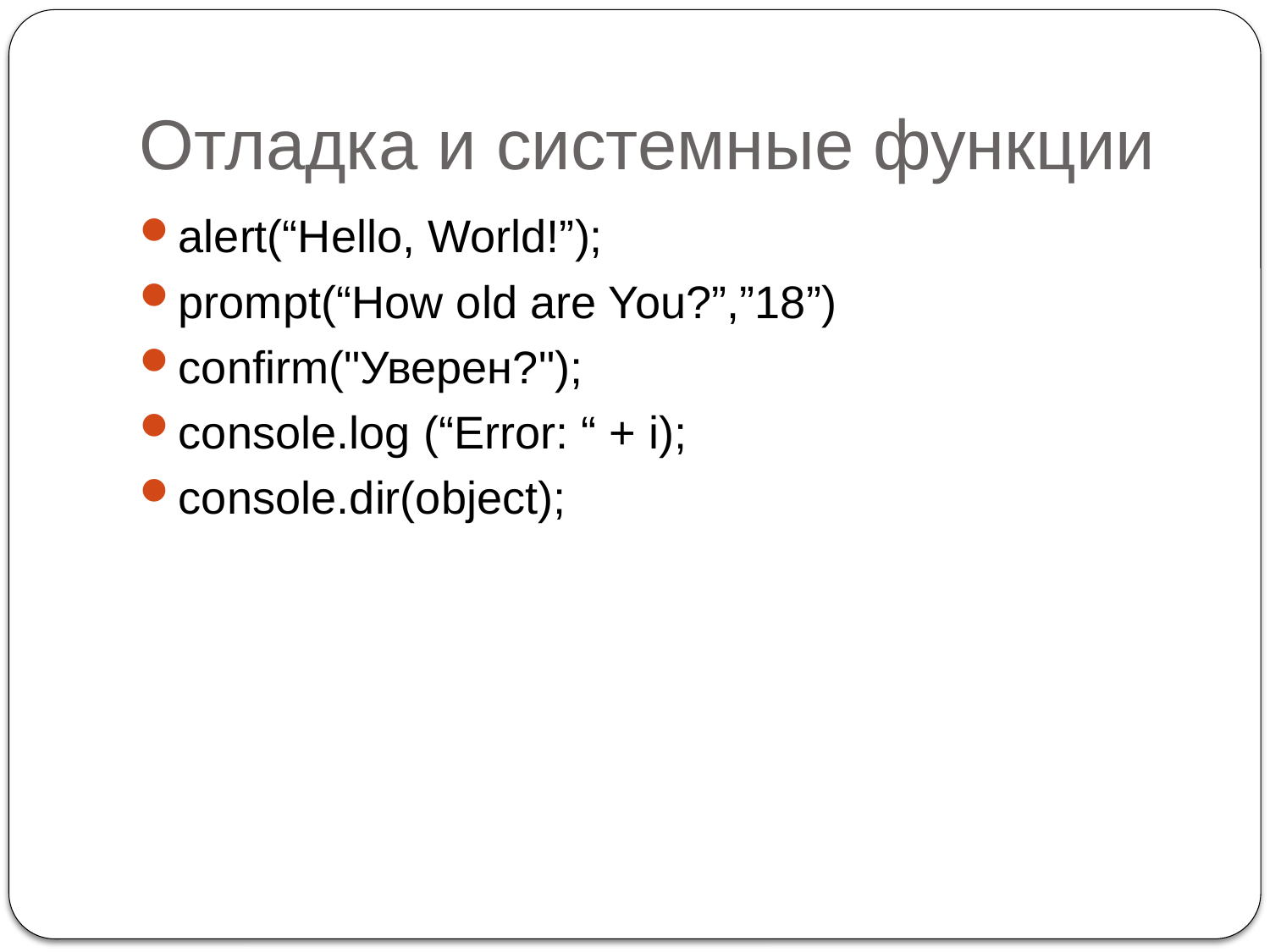

# Отладка и системные функции
alert(“Hello, World!”);
prompt(“How old are You?”,”18”)
confirm("Уверен?");
console.log (“Error: “ + i);
console.dir(object);